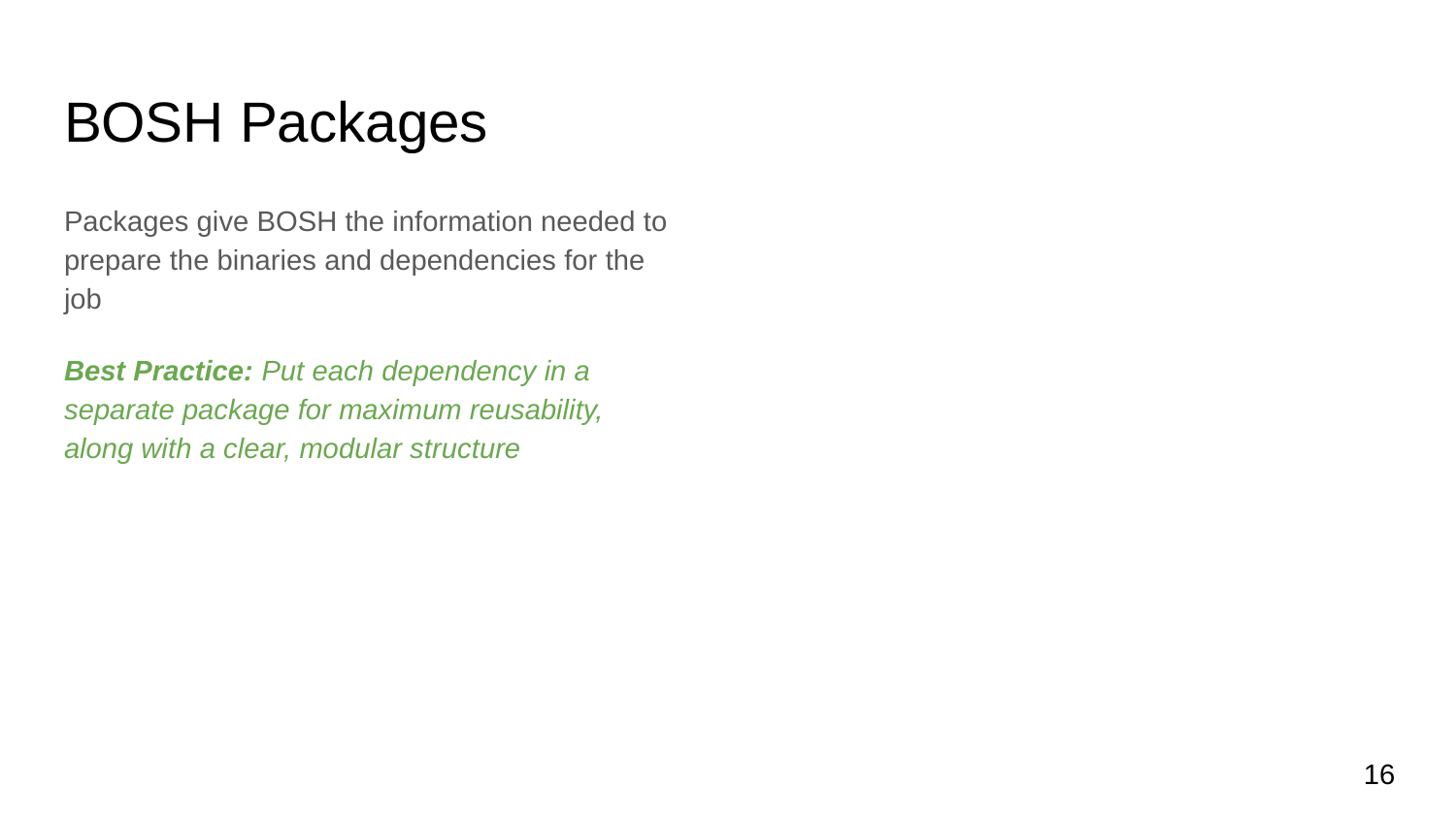

# BOSH Packages
Packages give BOSH the information needed to prepare the binaries and dependencies for the job
Best Practice: Put each dependency in a separate package for maximum reusability, along with a clear, modular structure
16